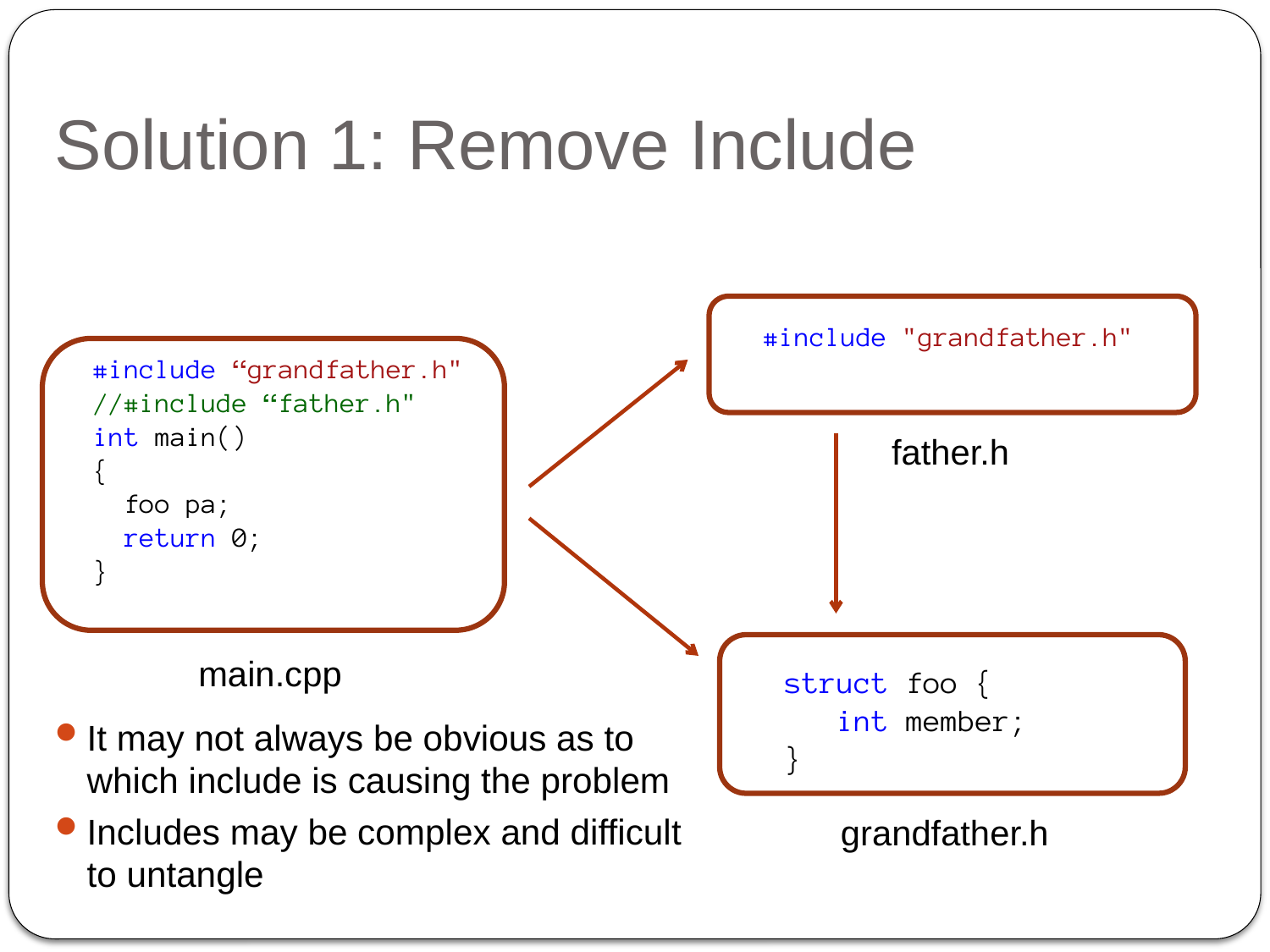

# Solution 1: Remove Include

#include "grandfather.h"

#include “grandfather.h"
//#include “father.h"
int main()
{
  foo pa;
  return 0;
}
father.h
s
main.cpp
struct foo {
   int member;
}
It may not always be obvious as to which include is causing the problem
Includes may be complex and difficult to untangle
grandfather.h